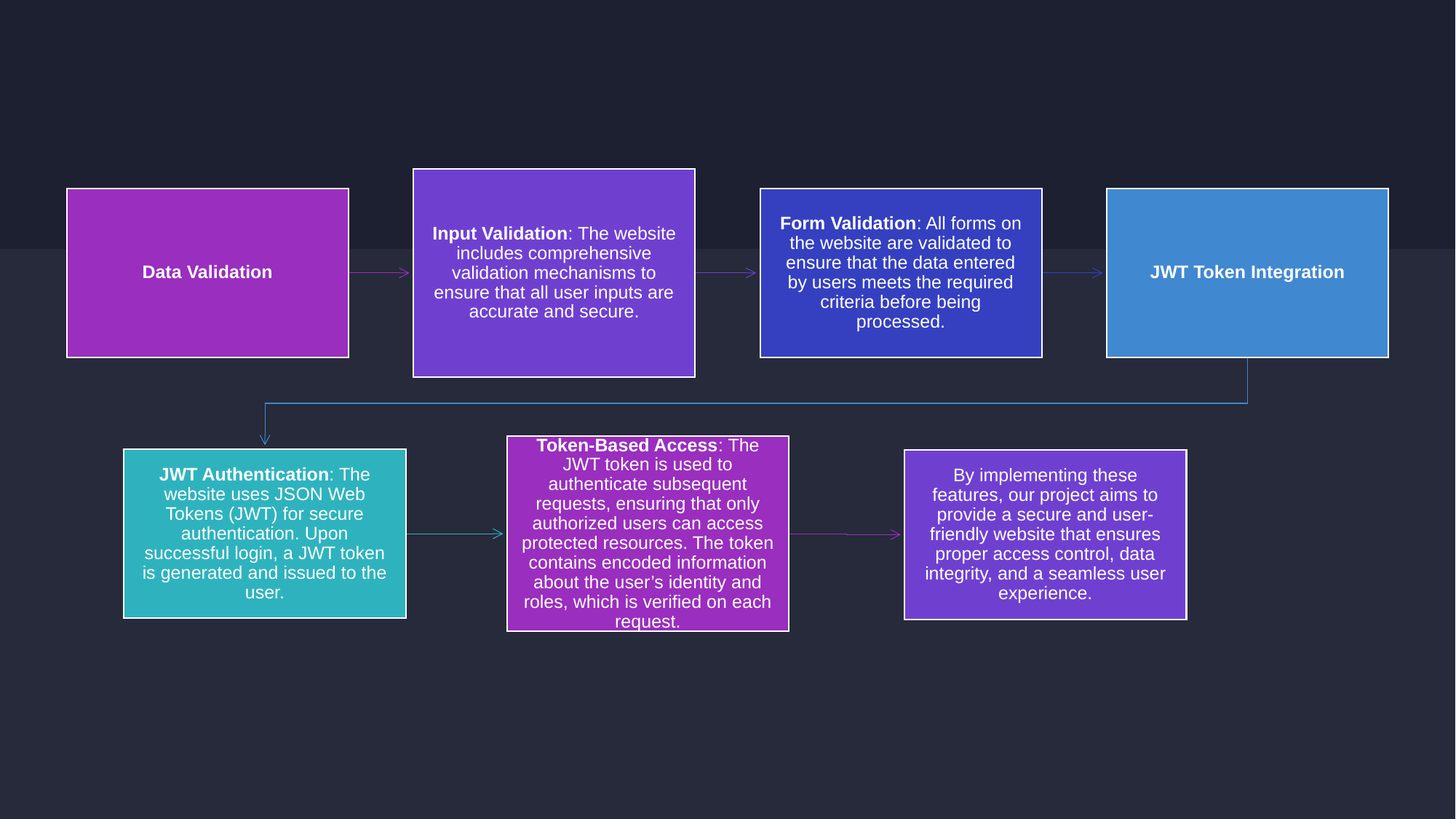

Data Validation

Input Validation: The website includes comprehensive validation mechanisms to ensure that all user inputs are accurate and secure.

Form Validation: All forms on the website are validated to ensure that the data entered by users meets the required criteria before being processed.

JWT Token Integration

JWT Authentication: The website uses JSON Web Tokens (JWT) for secure authentication. Upon successful login, a JWT token is generated and issued to the user.

Token-Based Access: The JWT token is used to authenticate subsequent requests, ensuring that only authorized users can access protected resources. The token contains encoded information about the user’s identity and roles, which is verified on each request.
By implementing these features, our project aims to provide a secure and user-friendly website that ensures proper access control, data integrity, and a seamless user experience.